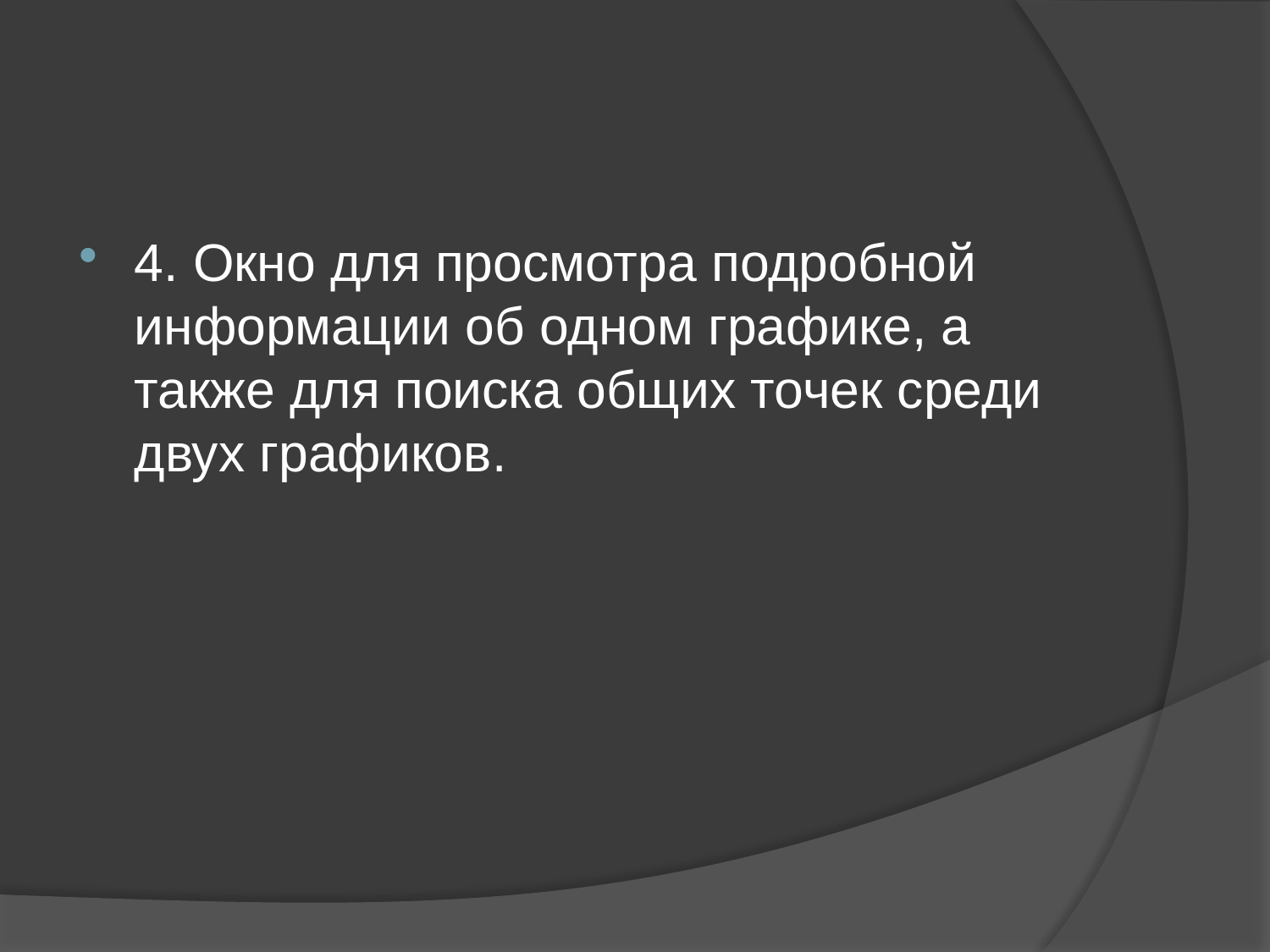

#
4. Окно для просмотра подробной информации об одном графике, а также для поиска общих точек среди двух графиков.